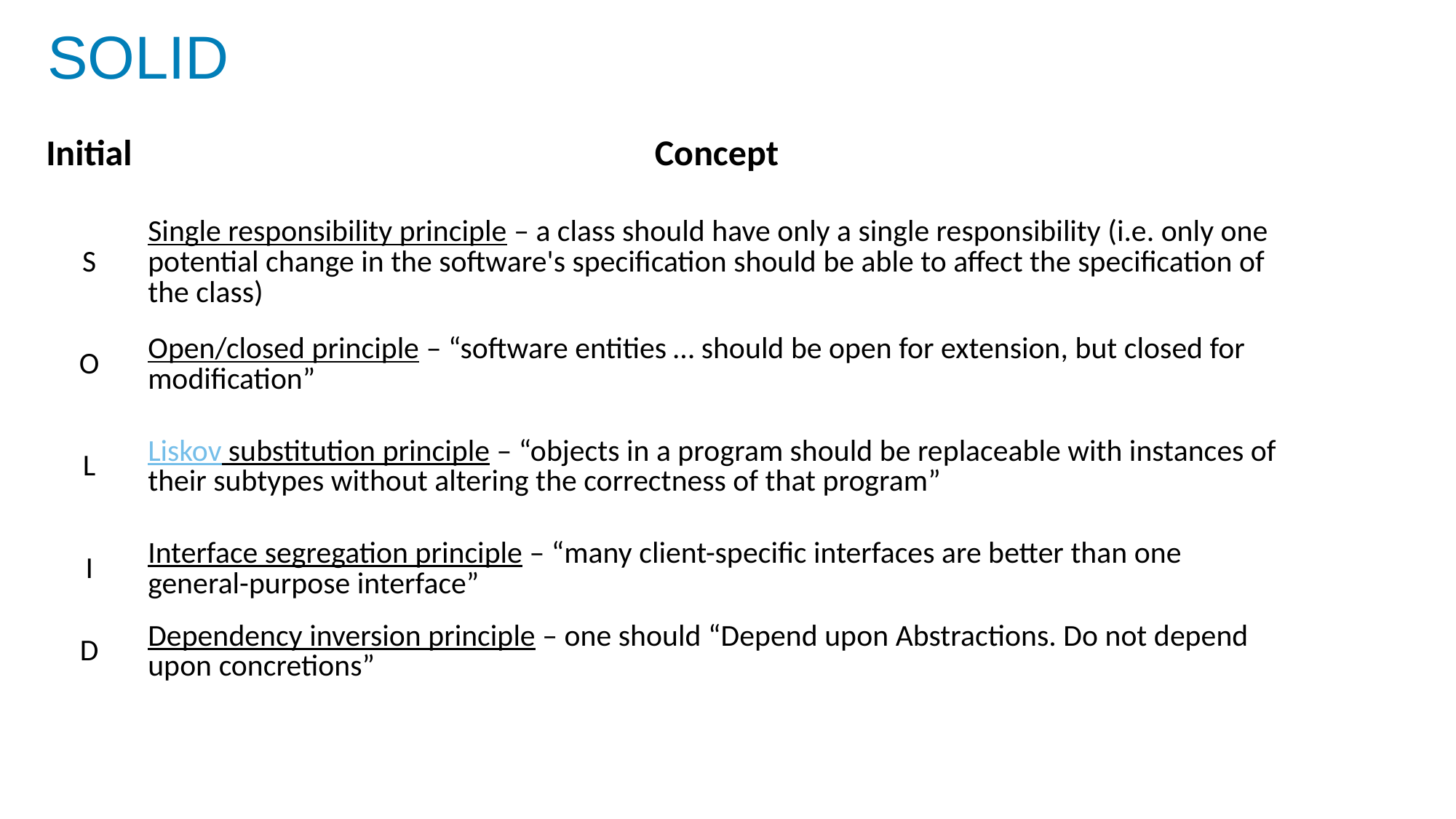

# SOLID
| Initial | Concept |
| --- | --- |
| S | Single responsibility principle – a class should have only a single responsibility (i.e. only one potential change in the software's specification should be able to affect the specification of the class) |
| O | Open/closed principle – “software entities … should be open for extension, but closed for modification” |
| L | Liskov substitution principle – “objects in a program should be replaceable with instances of their subtypes without altering the correctness of that program” |
| I | Interface segregation principle – “many client-specific interfaces are better than one general-purpose interface” |
| D | Dependency inversion principle – one should “Depend upon Abstractions. Do not depend upon concretions” |